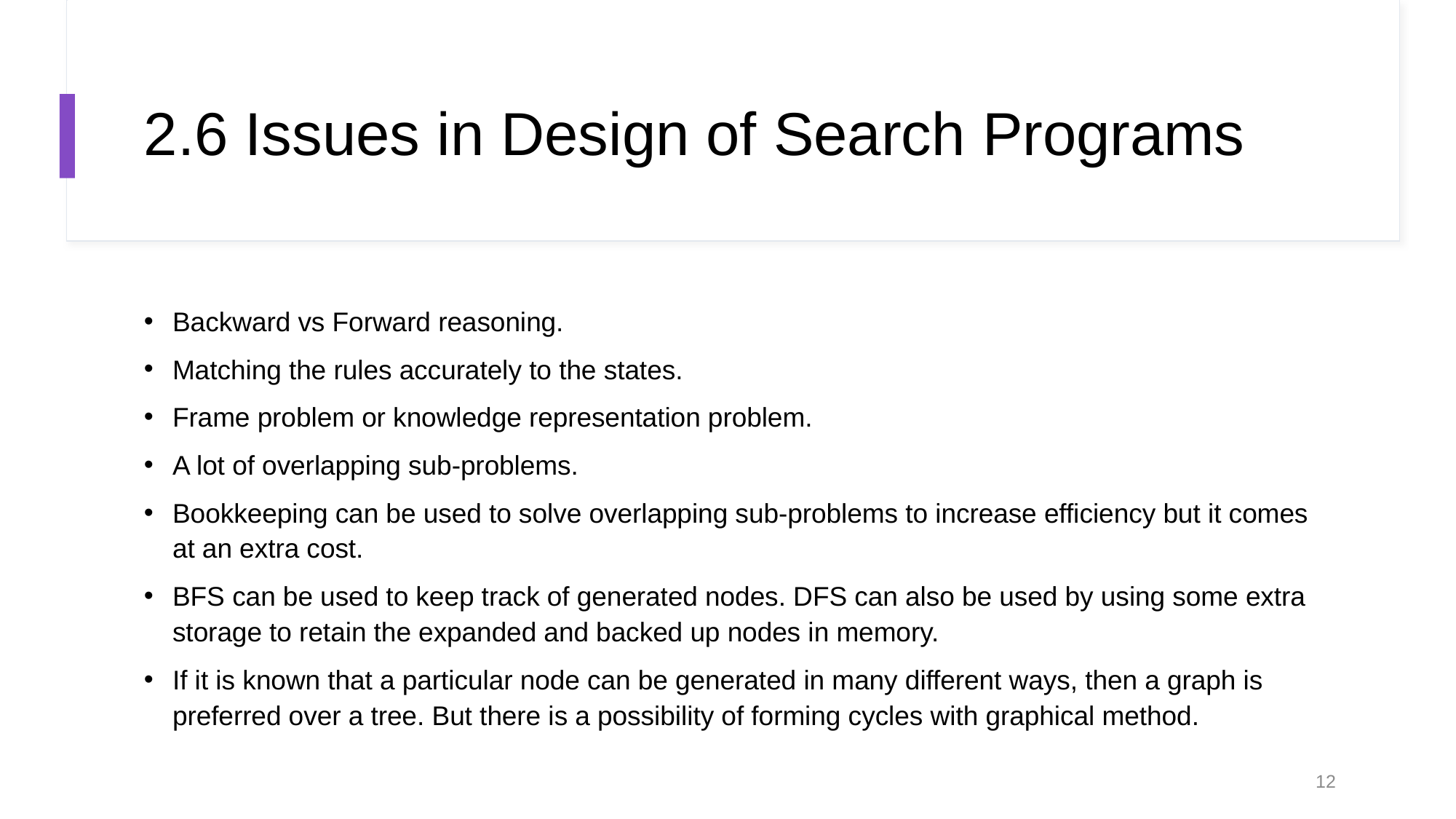

# 2.6 Issues in Design of Search Programs
Backward vs Forward reasoning.
Matching the rules accurately to the states.
Frame problem or knowledge representation problem.
A lot of overlapping sub-problems.
Bookkeeping can be used to solve overlapping sub-problems to increase efficiency but it comes at an extra cost.
BFS can be used to keep track of generated nodes. DFS can also be used by using some extra storage to retain the expanded and backed up nodes in memory.
If it is known that a particular node can be generated in many different ways, then a graph is preferred over a tree. But there is a possibility of forming cycles with graphical method.

12